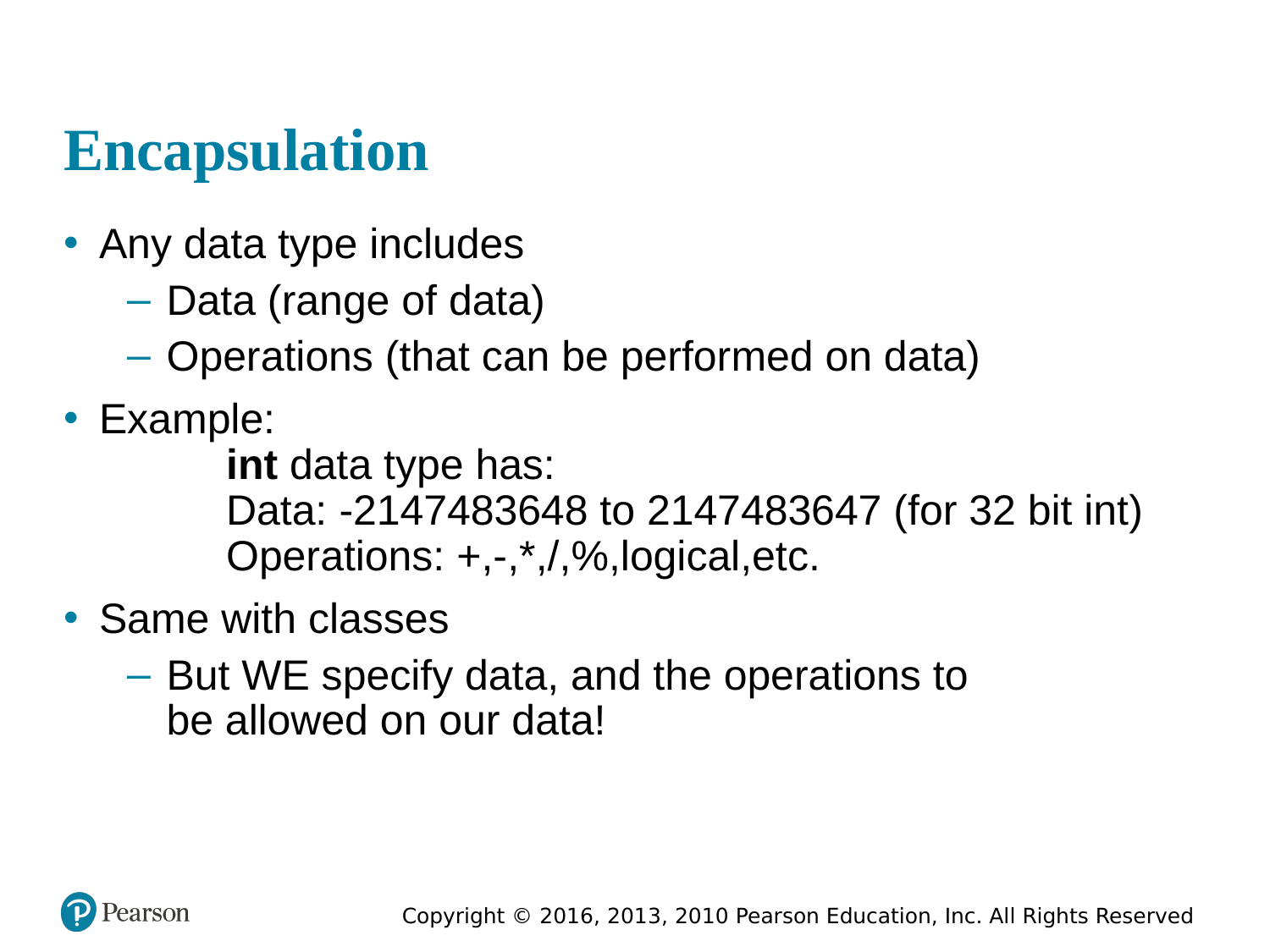

# Encapsulation
Any data type includes
Data (range of data)
Operations (that can be performed on data)
Example:
	int data type has:
	Data: -2147483648 to 2147483647 (for 32 bit int)
	Operations: +,-,*,/,%,logical,etc.
Same with classes
But WE specify data, and the operations to
be allowed on our data!